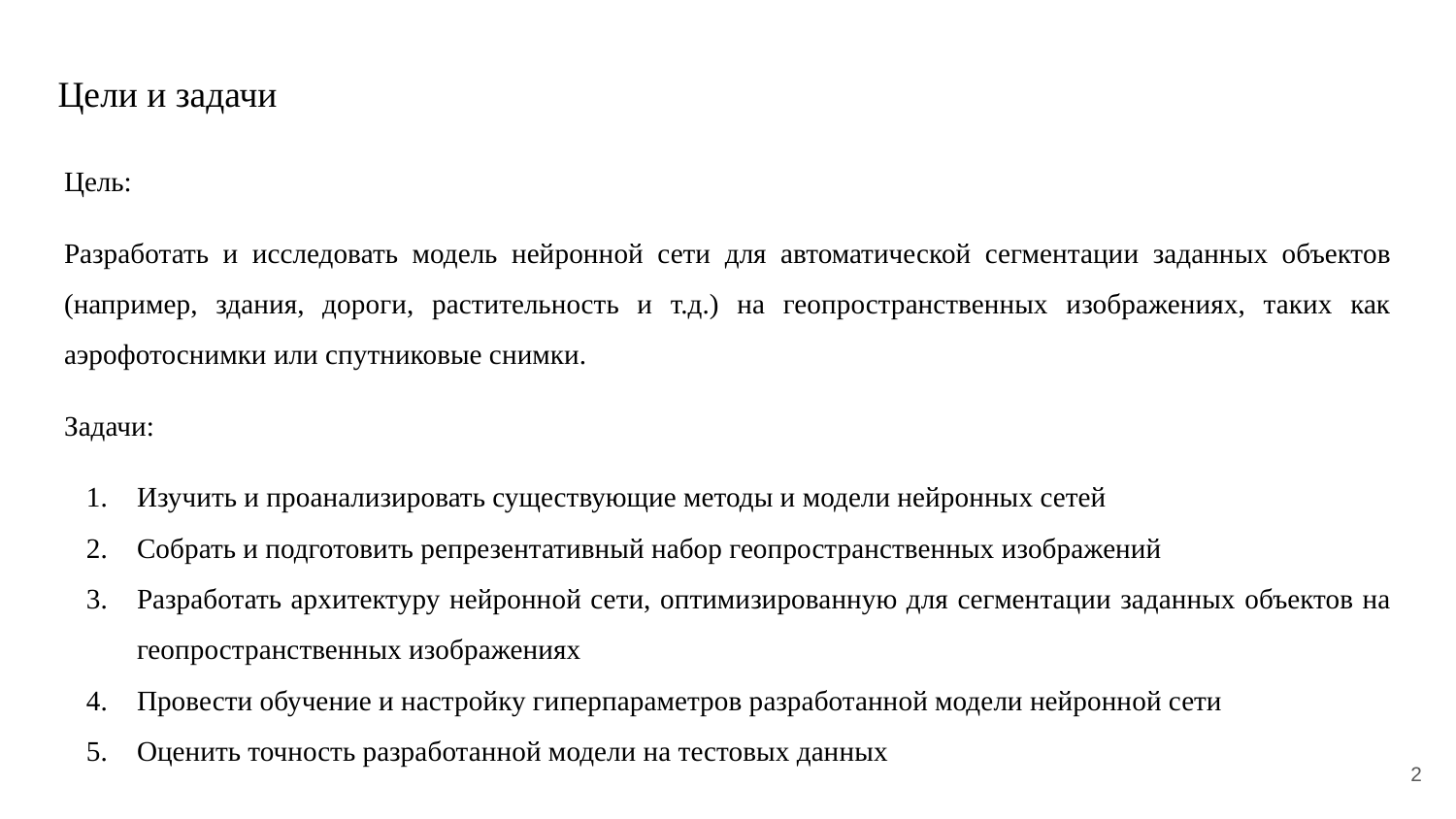

Цели и задачи
Цель:
Разработать и исследовать модель нейронной сети для автоматической сегментации заданных объектов (например, здания, дороги, растительность и т.д.) на геопространственных изображениях, таких как аэрофотоснимки или спутниковые снимки.
Задачи:
Изучить и проанализировать существующие методы и модели нейронных сетей
Собрать и подготовить репрезентативный набор геопространственных изображений
Разработать архитектуру нейронной сети, оптимизированную для сегментации заданных объектов на геопространственных изображениях
Провести обучение и настройку гиперпараметров разработанной модели нейронной сети
Оценить точность разработанной модели на тестовых данных

2